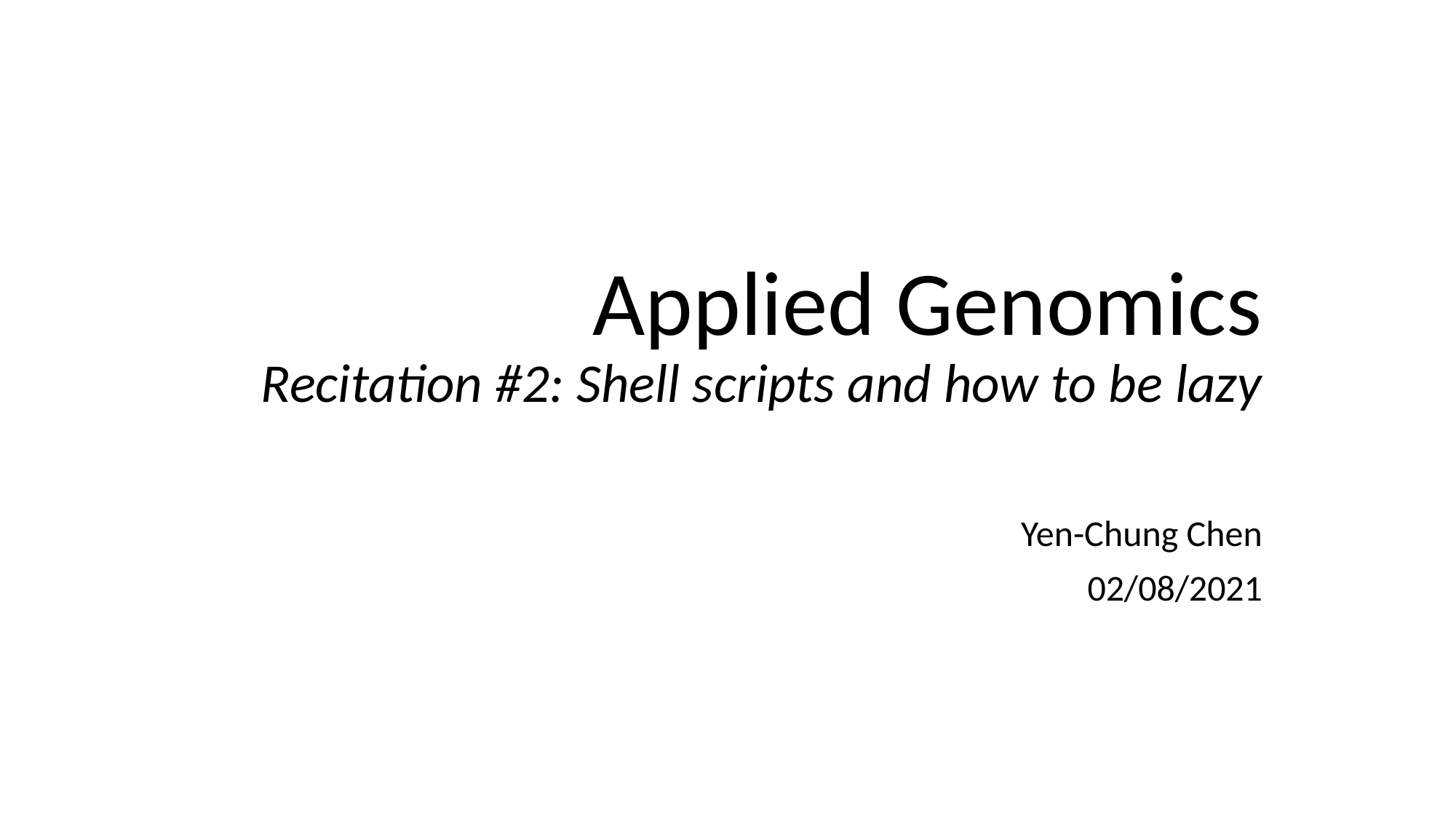

# Applied Genomics Recitation #2: Shell scripts and how to be lazy
Yen-Chung Chen
02/08/2021